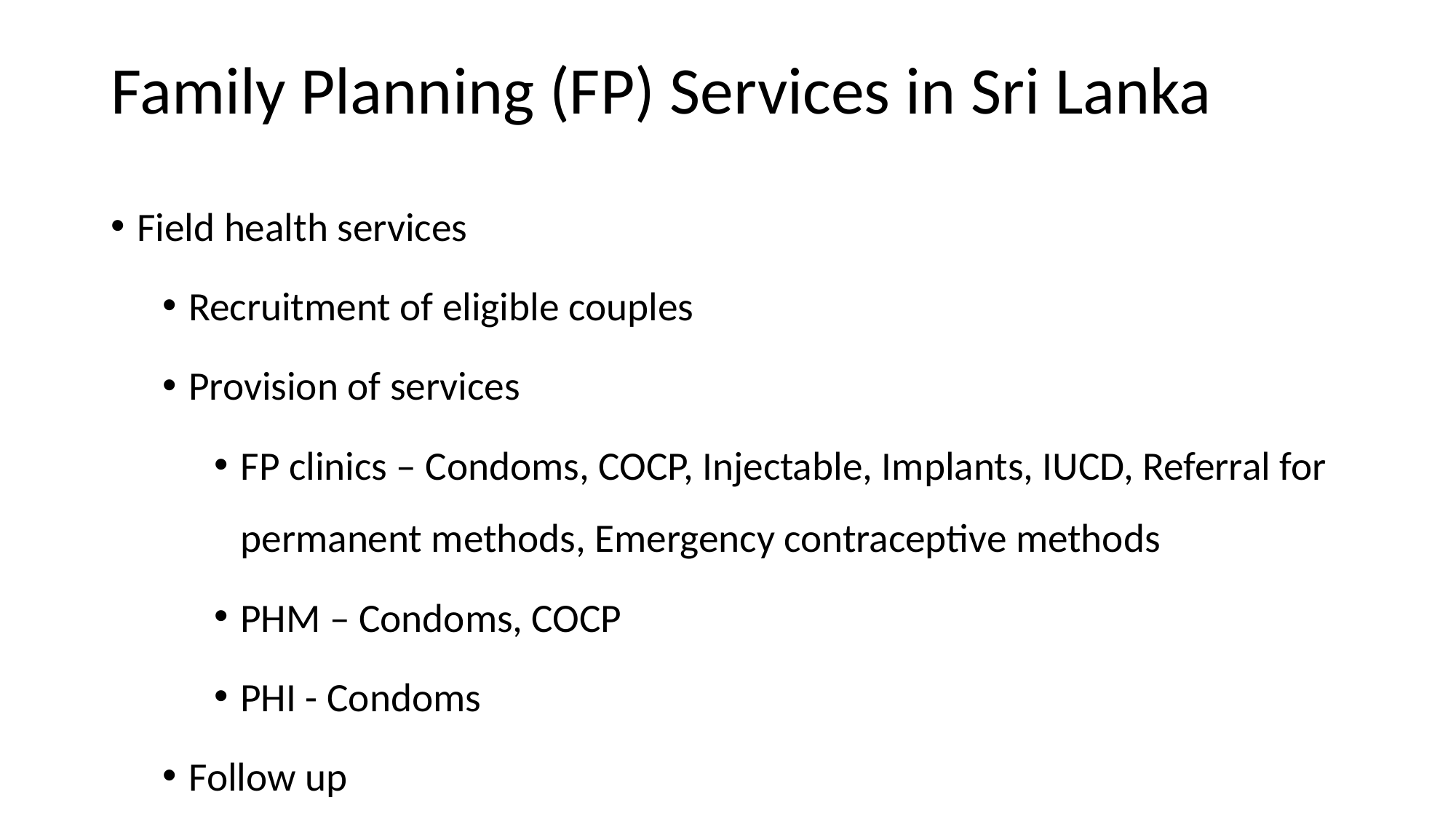

# Family Planning (FP) Services in Sri Lanka
Field health services
Recruitment of eligible couples
Provision of services
FP clinics – Condoms, COCP, Injectable, Implants, IUCD, Referral for permanent methods, Emergency contraceptive methods
PHM – Condoms, COCP
PHI - Condoms
Follow up